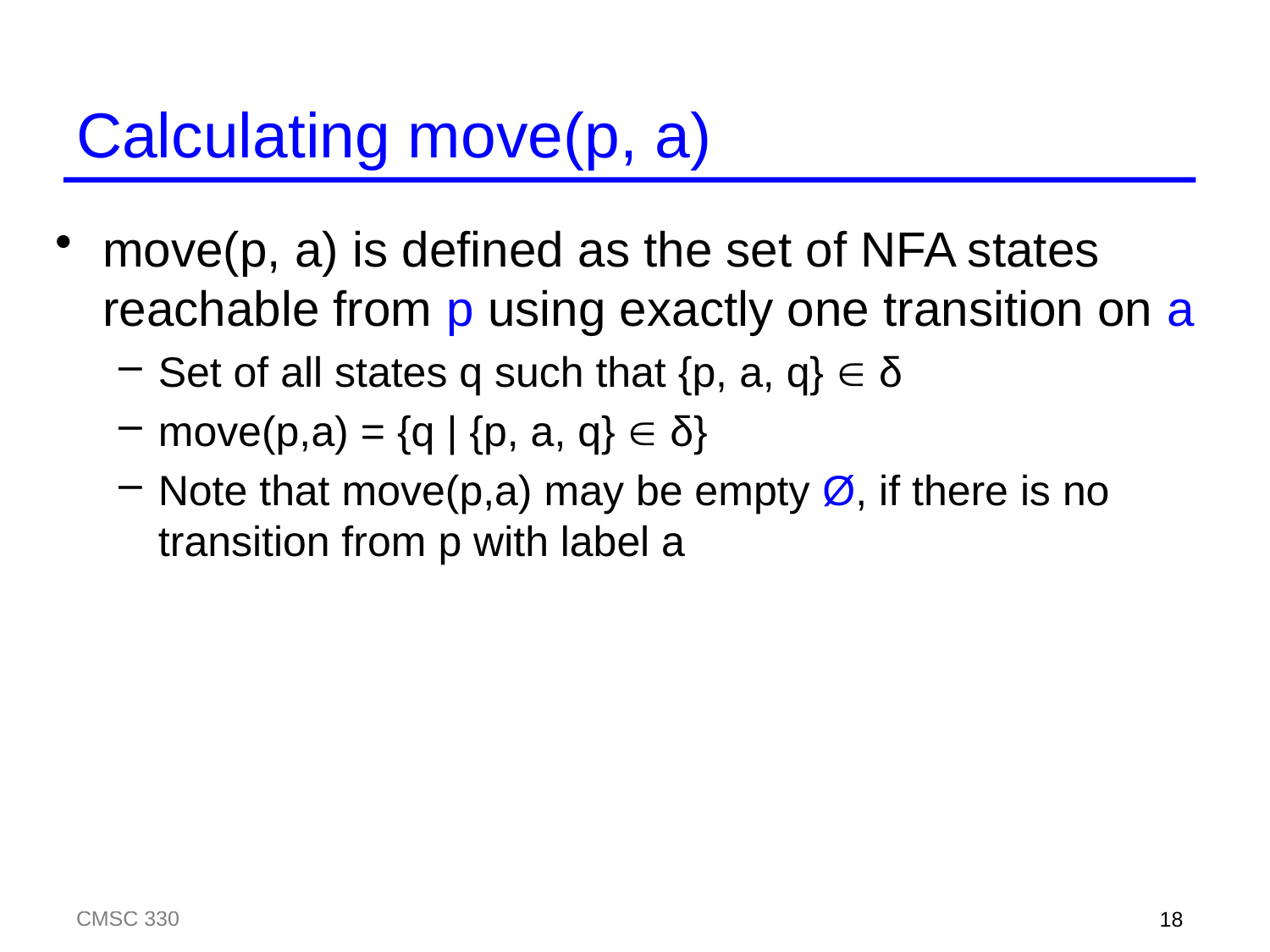

# Calculating move(p, a)
move(p, a) is defined as the set of NFA states reachable from p using exactly one transition on a
Set of all states q such that {p, a, q} ∈ δ
move(p,a) = {q | {p, a, q} ∈ δ}
Note that move(p,a) may be empty Ø, if there is no transition from p with label a
CMSC 330
18